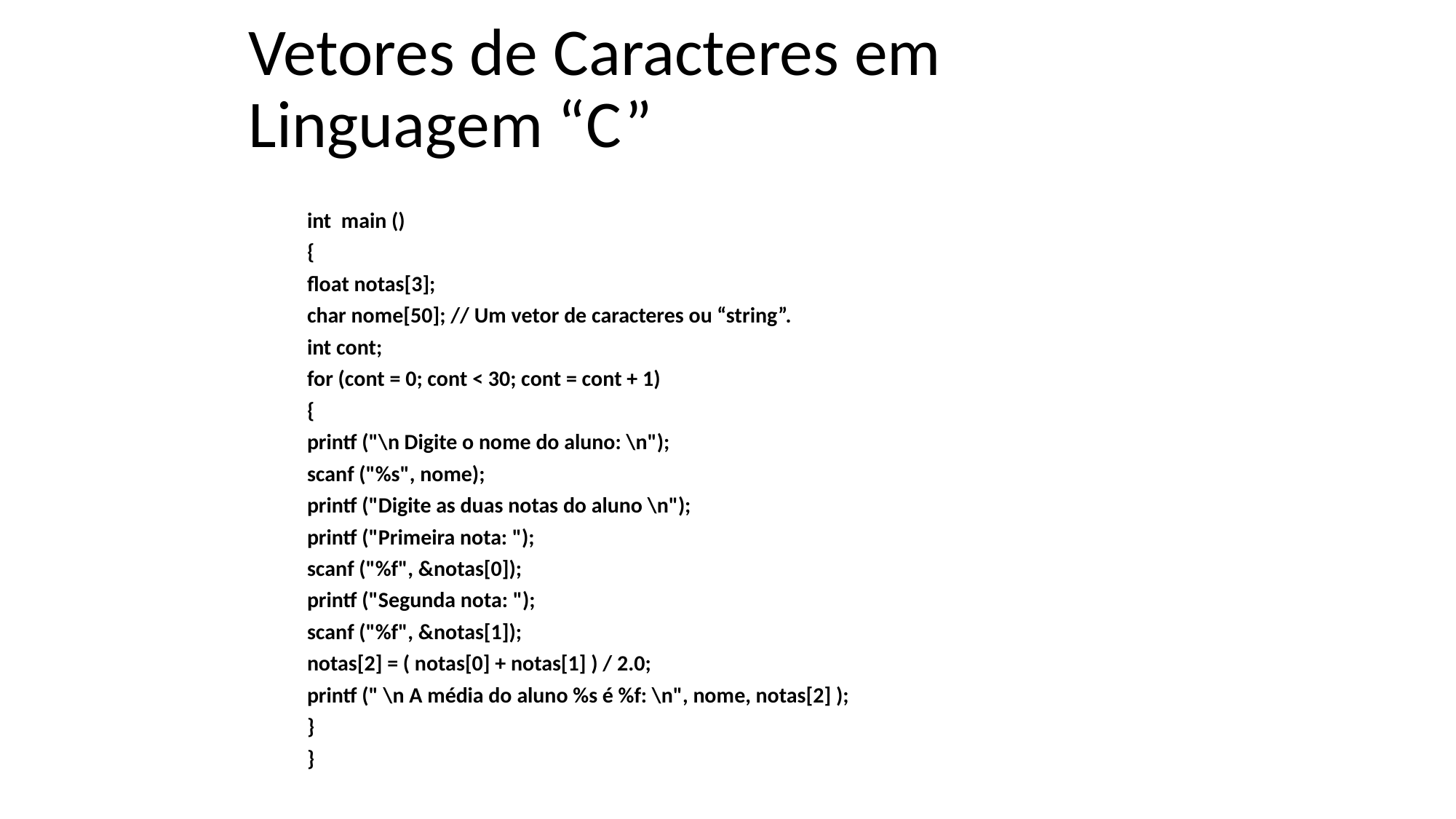

# Vetores de Caracteres em Linguagem “C”
int  main ()
{
float notas[3];
char nome[50]; // Um vetor de caracteres ou “string”.
int cont;
for (cont = 0; cont < 30; cont = cont + 1)
	{
	printf ("\n Digite o nome do aluno: \n");
	scanf ("%s", nome);
	printf ("Digite as duas notas do aluno \n");
	printf ("Primeira nota: ");
	scanf ("%f", &notas[0]);
	printf ("Segunda nota: ");
	scanf ("%f", &notas[1]);
	notas[2] = ( notas[0] + notas[1] ) / 2.0;
	printf (" \n A média do aluno %s é %f: \n", nome, notas[2] );
	}
}